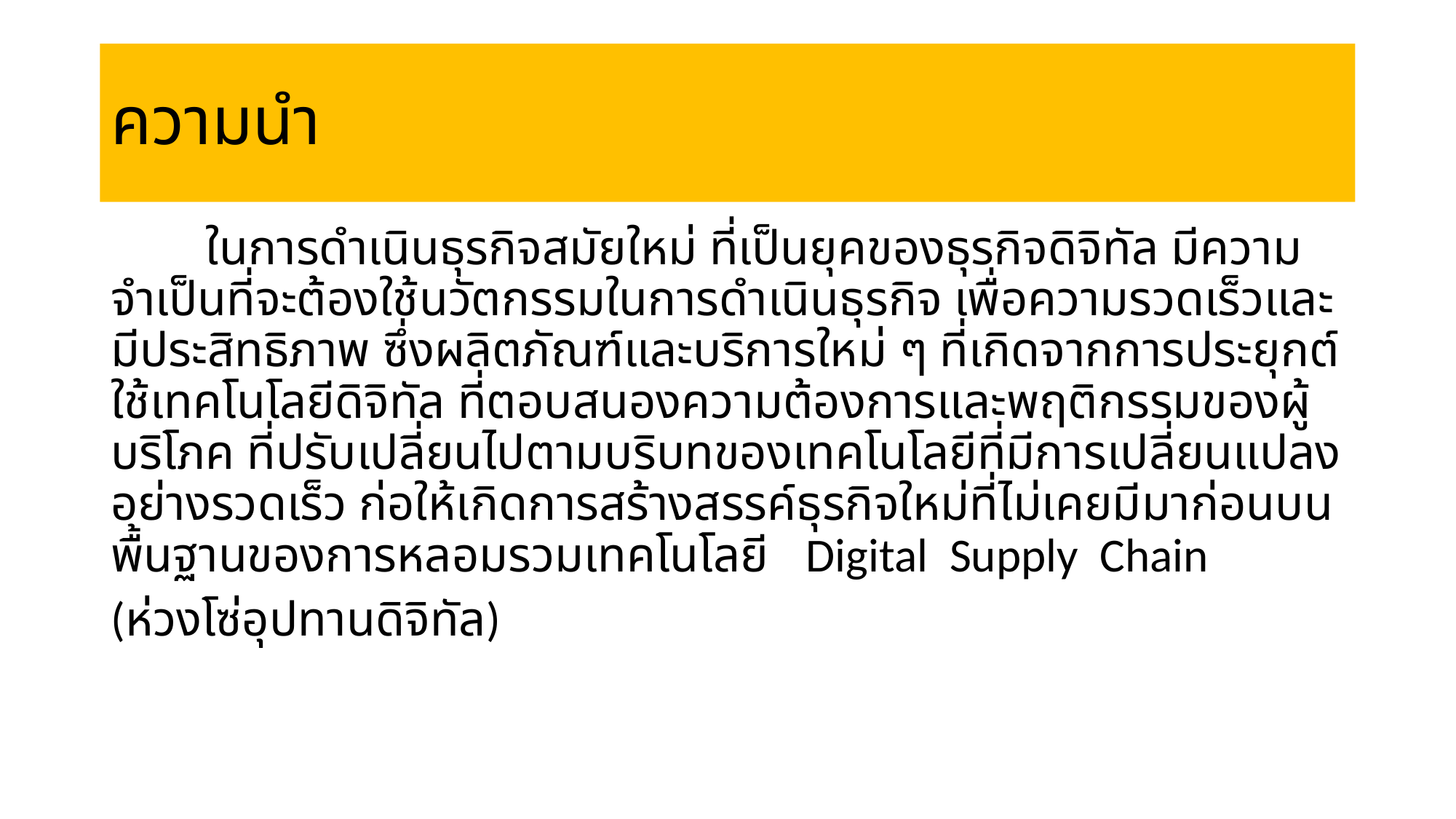

# ความนำ
  	ในการดำเนินธุรกิจสมัยใหม่ ที่เป็นยุคของธุรกิจดิจิทัล มีความจำเป็นที่จะต้องใช้นวัตกรรมในการดำเนินธุรกิจ เพื่อความรวดเร็วและมีประสิทธิภาพ ซึ่งผลิตภัณฑ์และบริการใหม่ ๆ ที่เกิดจากการประยุกต์ใช้เทคโนโลยีดิจิทัล ที่ตอบสนองความต้องการและพฤติกรรมของผู้บริโภค ที่ปรับเปลี่ยนไปตามบริบทของเทคโนโลยีที่มีการเปลี่ยนแปลงอย่างรวดเร็ว ก่อให้เกิดการสร้างสรรค์ธุรกิจใหม่ที่ไม่เคยมีมาก่อนบนพื้นฐานของการหลอมรวมเทคโนโลยี   Digital  Supply  Chain
(ห่วงโซ่อุปทานดิจิทัล)